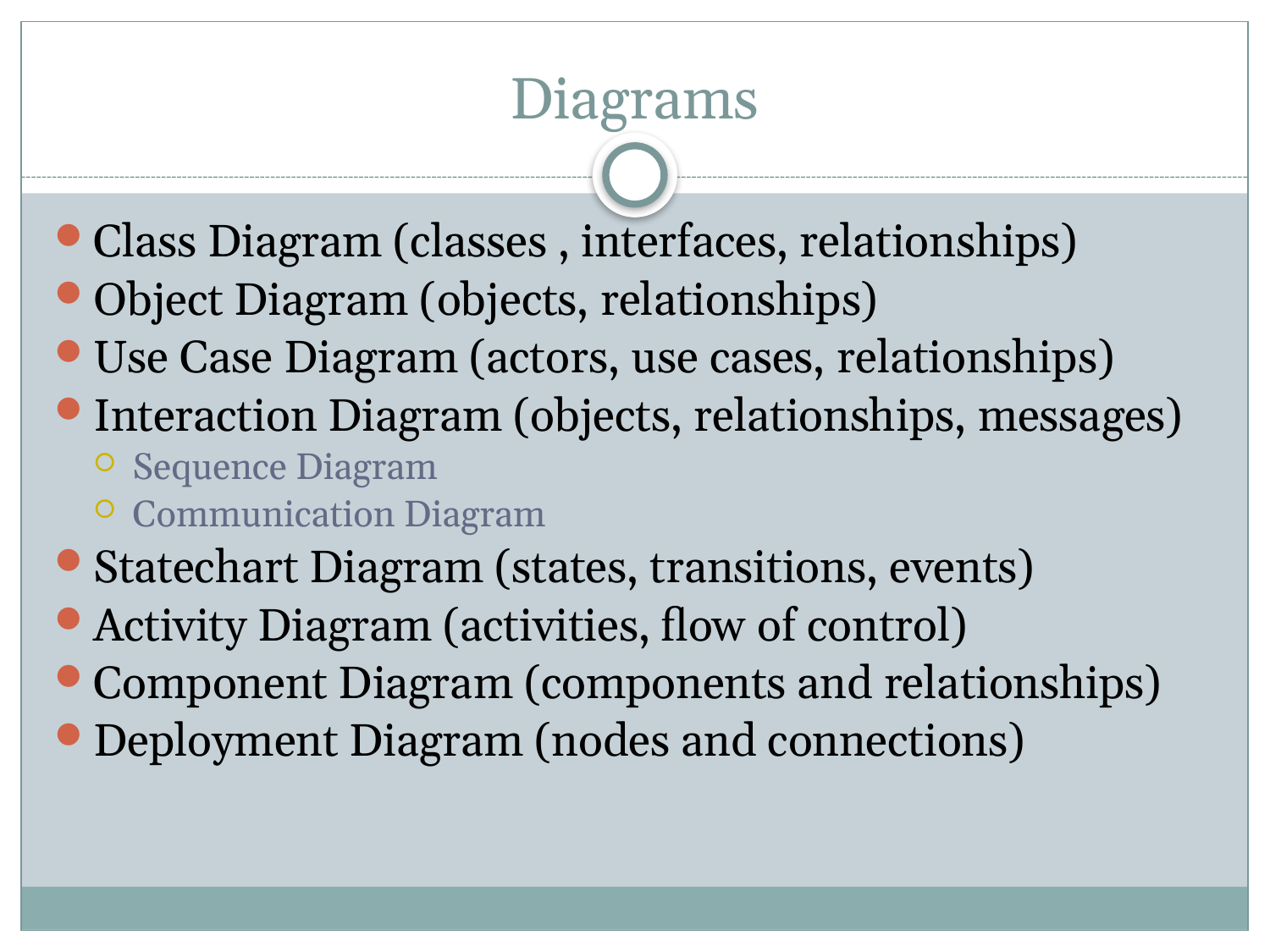

# Diagrams
Class Diagram (classes , interfaces, relationships)
Object Diagram (objects, relationships)
Use Case Diagram (actors, use cases, relationships)
Interaction Diagram (objects, relationships, messages)
Sequence Diagram
Communication Diagram
Statechart Diagram (states, transitions, events)
Activity Diagram (activities, flow of control)
Component Diagram (components and relationships)
Deployment Diagram (nodes and connections)